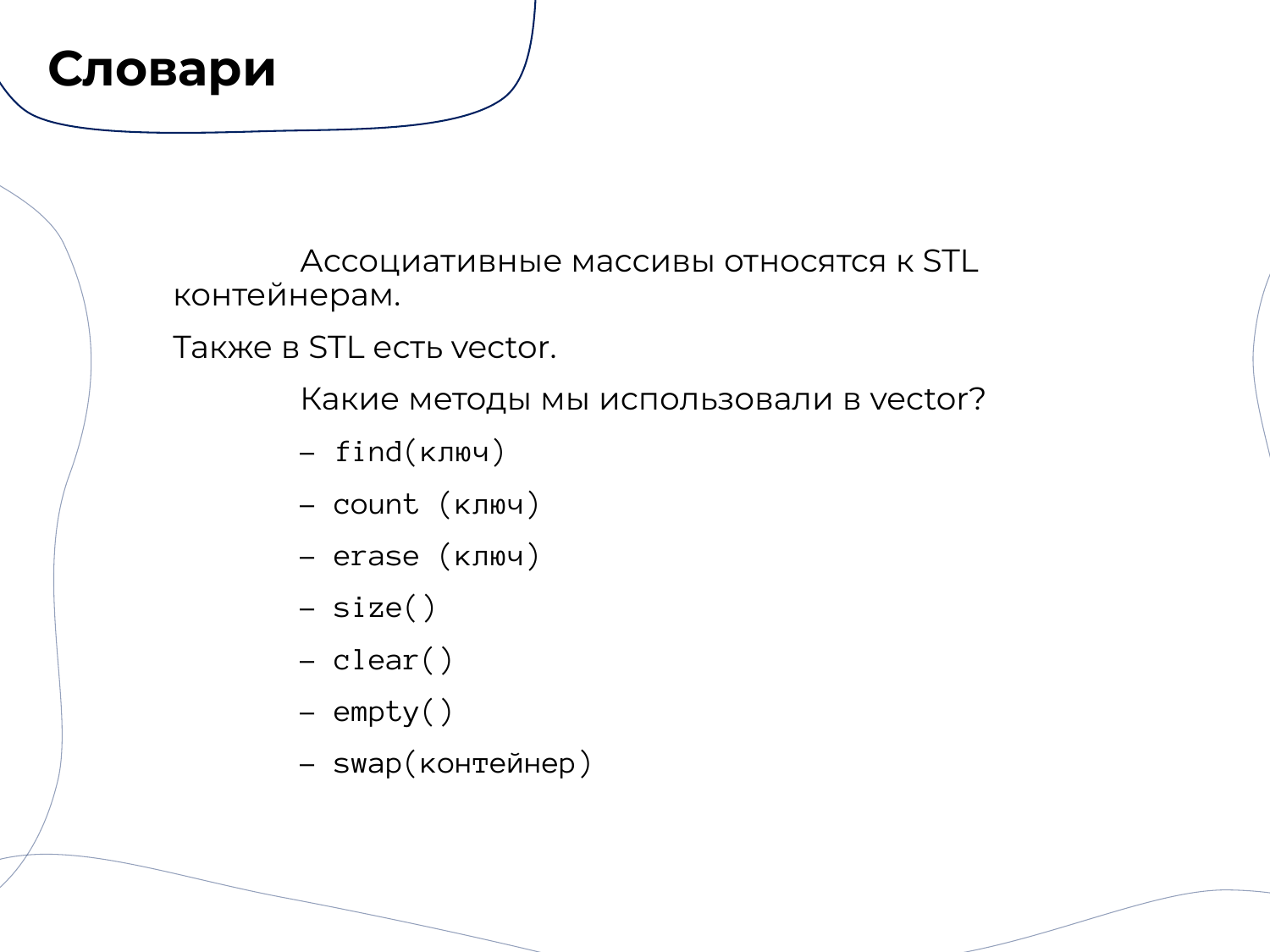

# Словари
	Ассоциативные массивы относятся к STL контейнерам.
Также в STL есть vector.
	Какие методы мы использовали в vector?
	- find(ключ)
	- count (ключ)
	- erase (ключ)
	- size()
	- clear()
	- empty()
	- swap(контейнер)